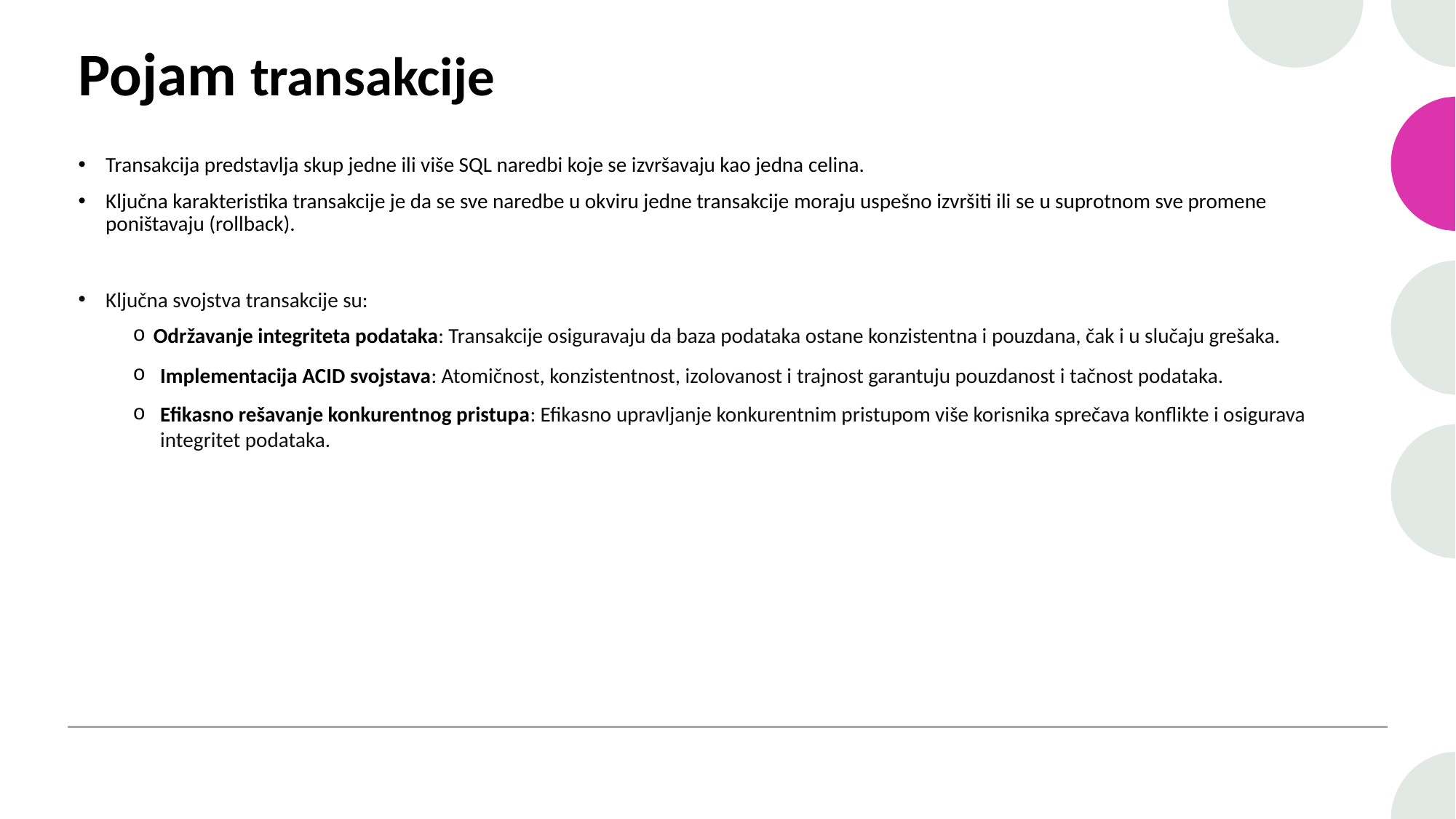

Pojam transakcije
Transakcija predstavlja skup jedne ili više SQL naredbi koje se izvršavaju kao jedna celina.
Ključna karakteristika transakcije je da se sve naredbe u okviru jedne transakcije moraju uspešno izvršiti ili se u suprotnom sve promene poništavaju (rollback).

Ključna svojstva transakcije su:
Održavanje integriteta podataka: Transakcije osiguravaju da baza podataka ostane konzistentna i pouzdana, čak i u slučaju grešaka.
Implementacija ACID svojstava: Atomičnost, konzistentnost, izolovanost i trajnost garantuju pouzdanost i tačnost podataka.
Efikasno rešavanje konkurentnog pristupa: Efikasno upravljanje konkurentnim pristupom više korisnika sprečava konflikte i osigurava integritet podataka.